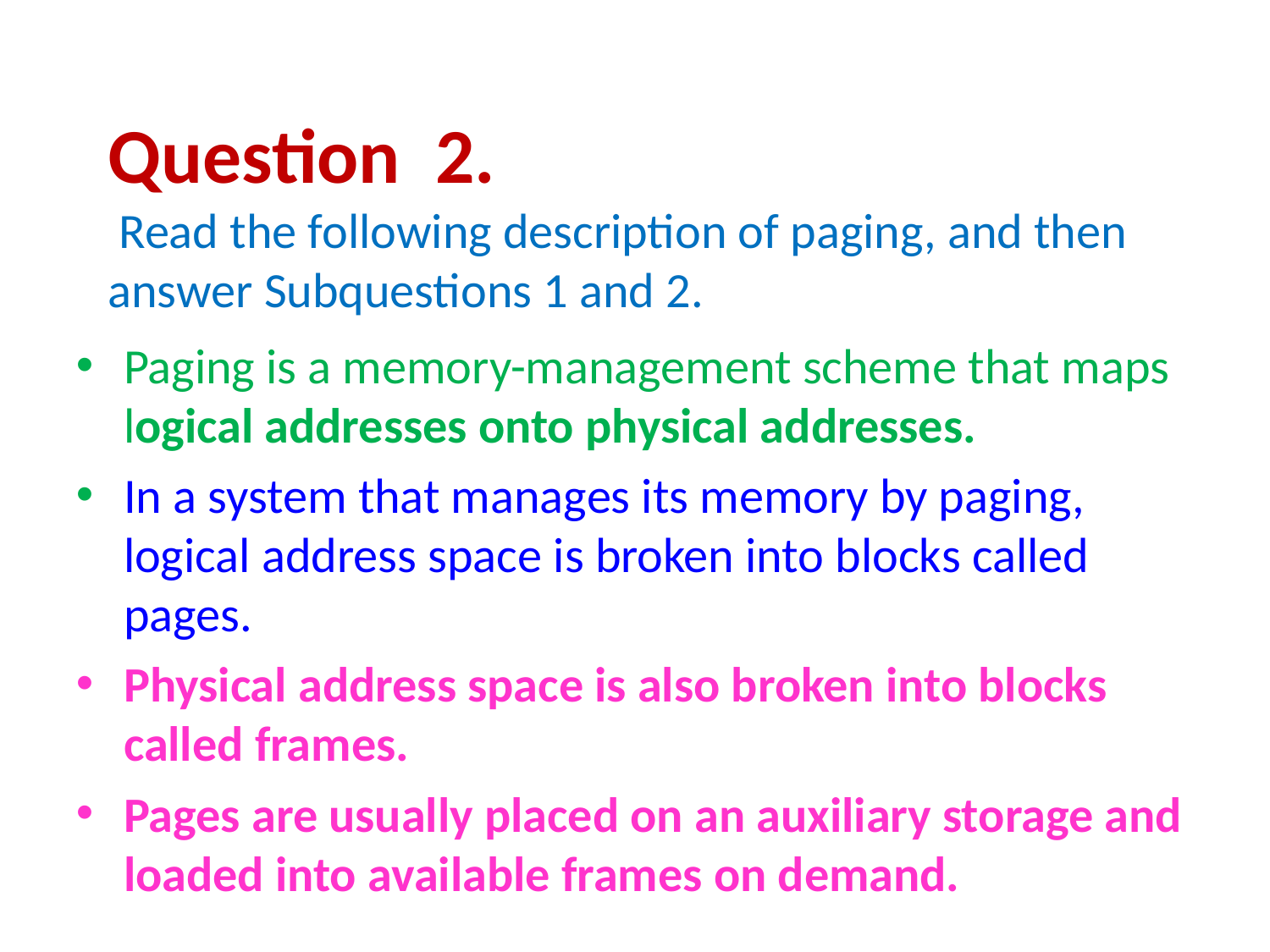

Question  2.
 Read the following description of paging, and then answer Subquestions 1 and 2.
Paging is a memory-management scheme that maps logical addresses onto physical addresses.
In a system that manages its memory by paging, logical address space is broken into blocks called pages.
Physical address space is also broken into blocks called frames.
Pages are usually placed on an auxiliary storage and loaded into available frames on demand.